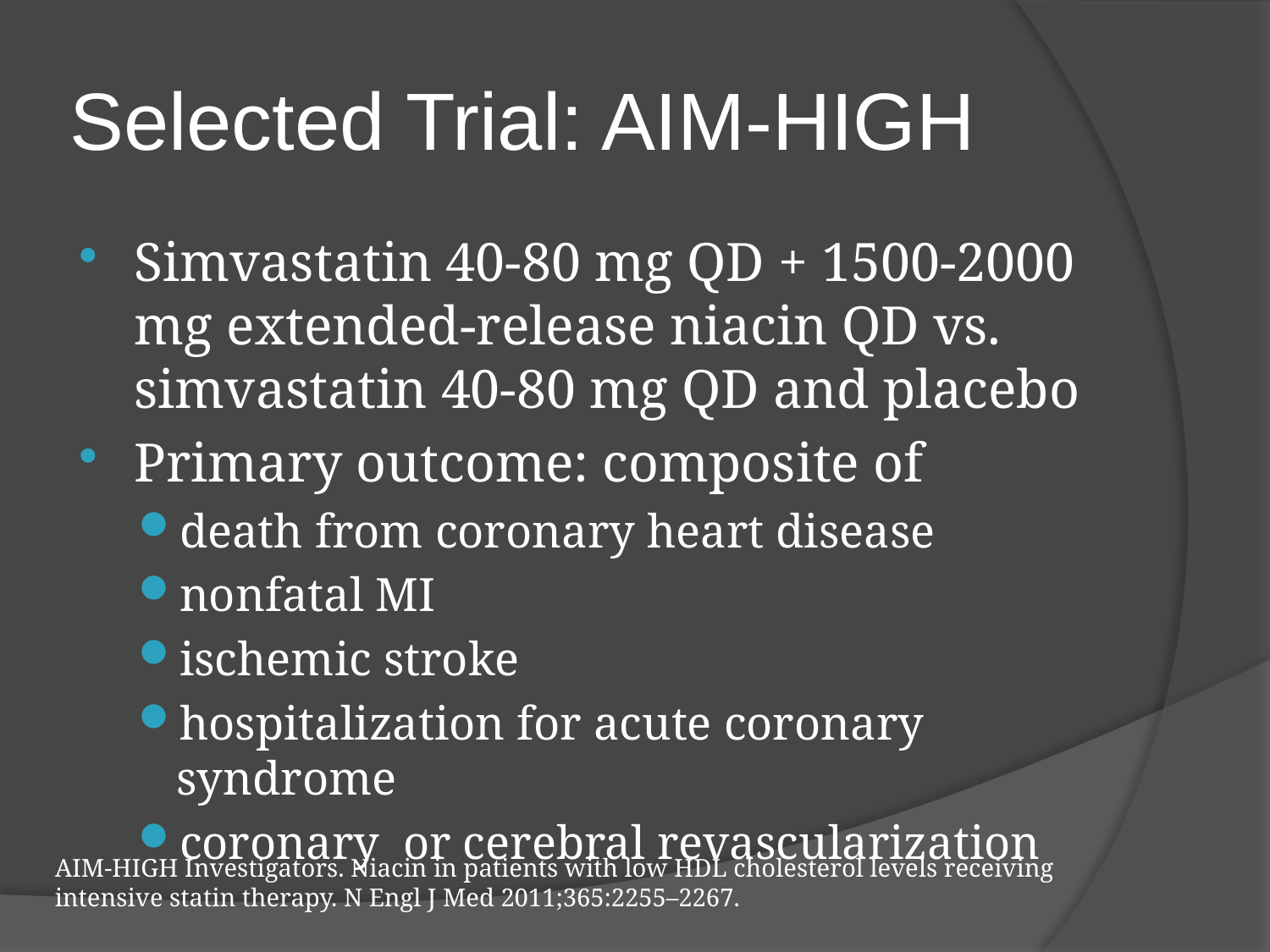

# Selected Trial: AIM-HIGH
Simvastatin 40-80 mg QD + 1500-2000 mg extended-release niacin QD vs. simvastatin 40-80 mg QD and placebo
Primary outcome: composite of
death from coronary heart disease
nonfatal MI
ischemic stroke
hospitalization for acute coronary syndrome
coronary  or cerebral revascularization
AIM-HIGH Investigators. Niacin in patients with low HDL cholesterol levels receiving intensive statin therapy. N Engl J Med 2011;365:2255–2267.